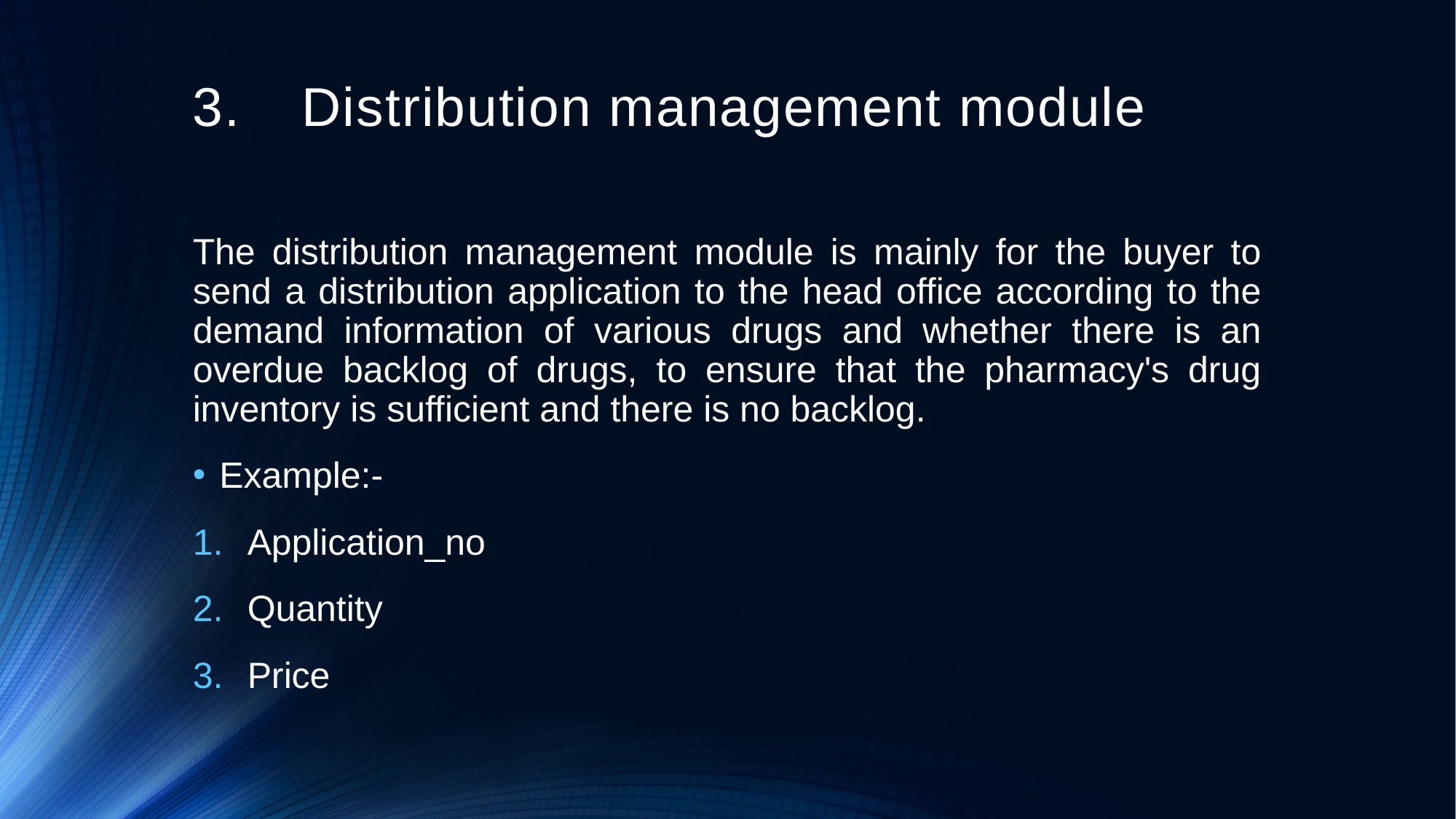

# 3.	Distribution management module
The distribution management module is mainly for the buyer to send a distribution application to the head office according to the demand information of various drugs and whether there is an overdue backlog of drugs, to ensure that the pharmacy's drug inventory is sufficient and there is no backlog.
Example:-
Application_no
Quantity
Price